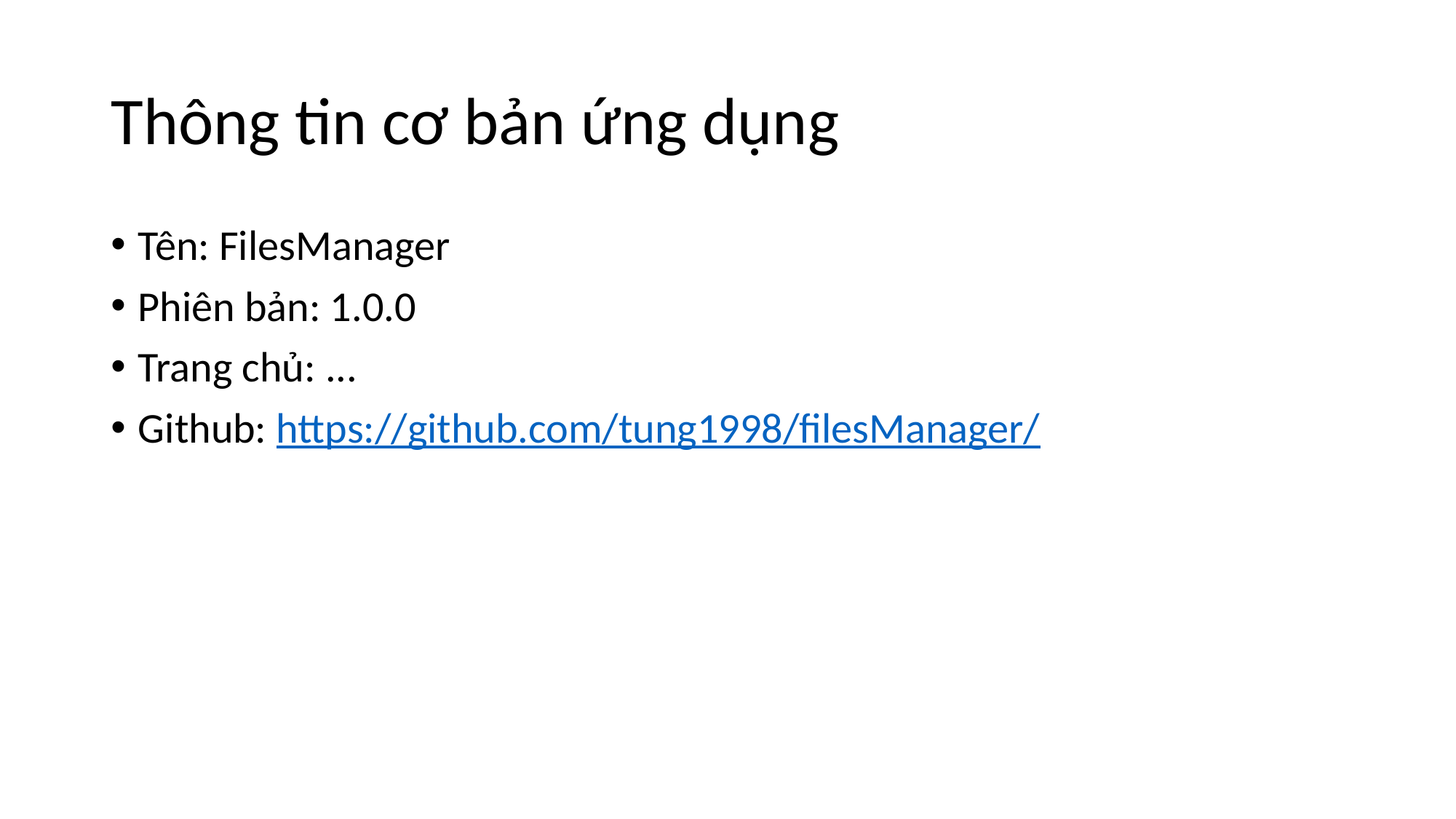

# Thông tin cơ bản ứng dụng
Tên: FilesManager
Phiên bản: 1.0.0
Trang chủ: ...
Github: https://github.com/tung1998/filesManager/